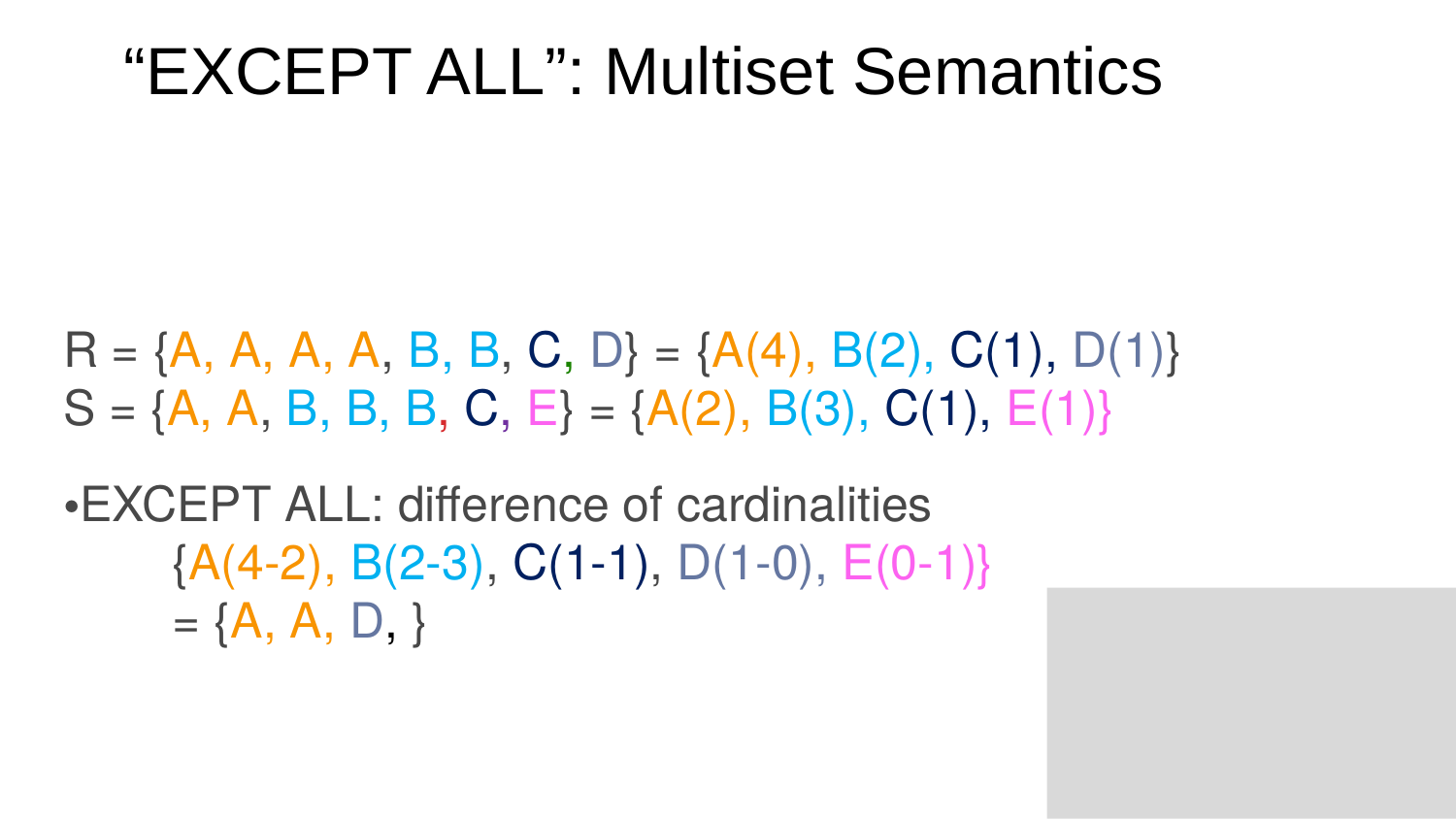

# “EXCEPT ALL”: Multiset Semantics
R = {A, A, A, A, B, B, C, D} = {A(4), B(2), C(1), D(1)}
S = {A, A, B, B, B, C, E} = {A(2), B(3), C(1), E(1)}
EXCEPT ALL: difference of cardinalities
{A(4-2), B(2-3), C(1-1), D(1-0), E(0-1)}
= {A, A, D, }